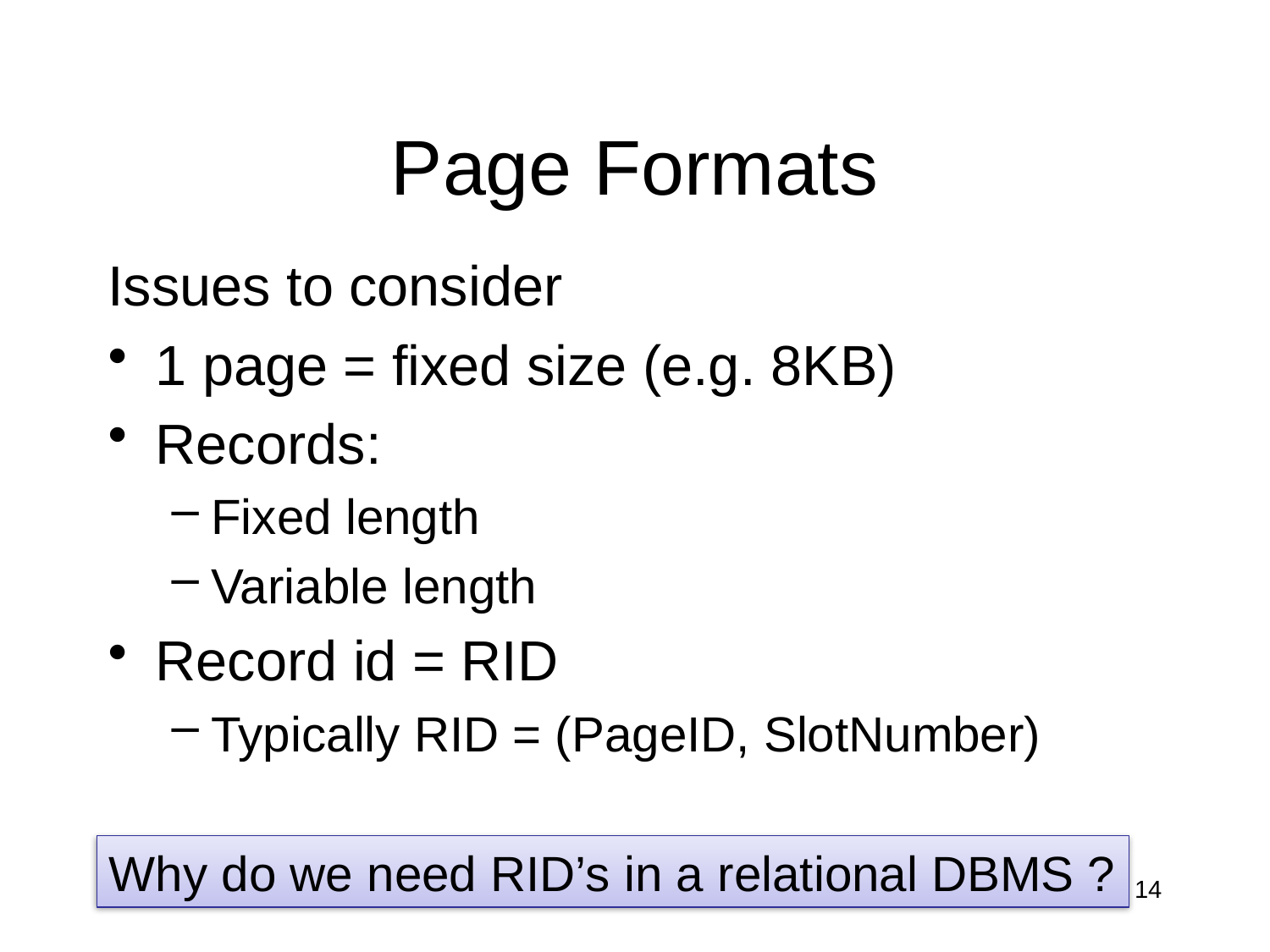

# Page Formats
Issues to consider
1 page = fixed size (e.g. 8KB)
Records:
Fixed length
Variable length
Record id = RID
Typically RID = (PageID, SlotNumber)
Why do we need RID’s in a relational DBMS ?
14